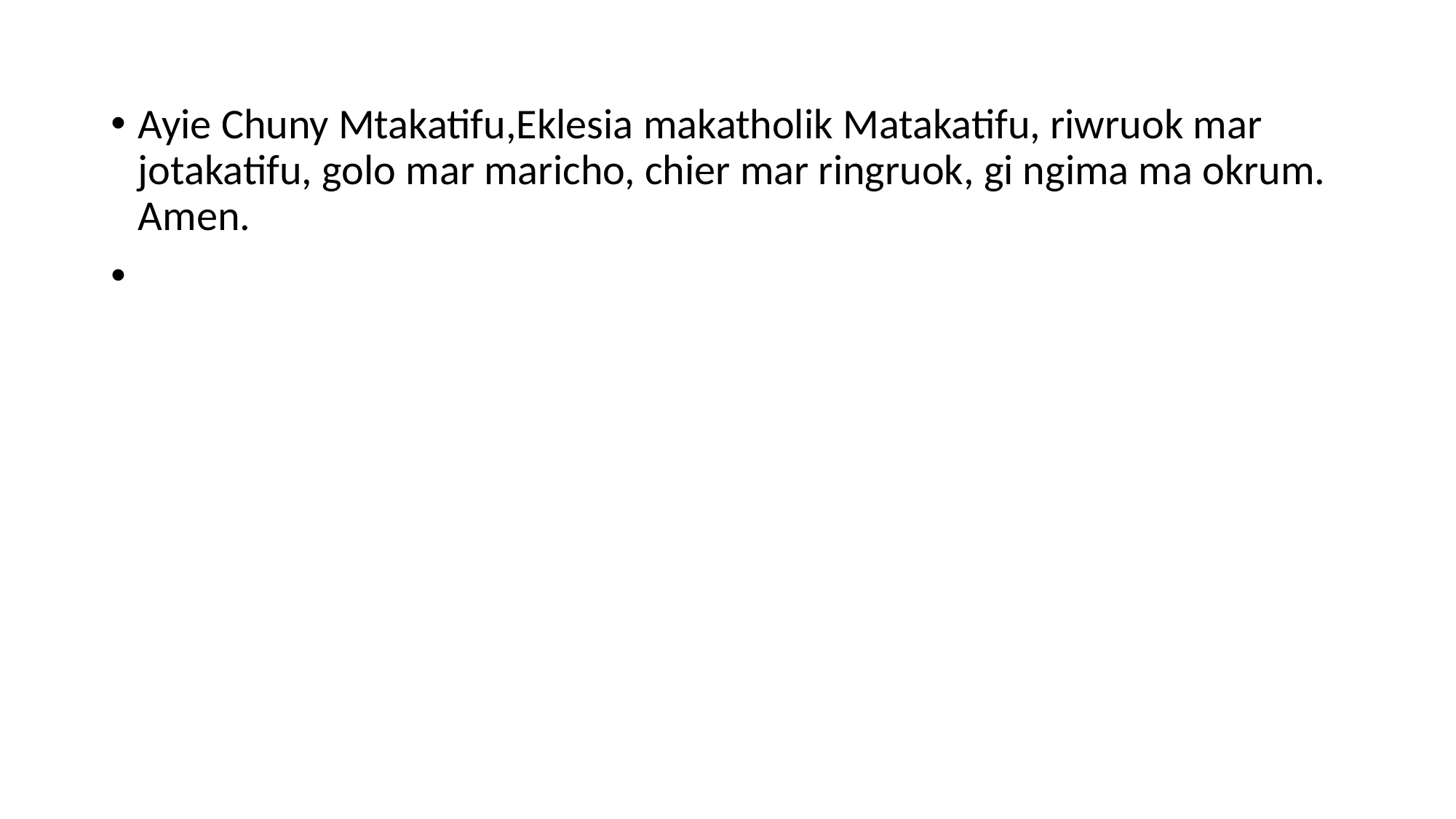

Ayie Chuny Mtakatifu,Eklesia makatholik Matakatifu, riwruok mar jotakatifu, golo mar maricho, chier mar ringruok, gi ngima ma okrum. Amen.